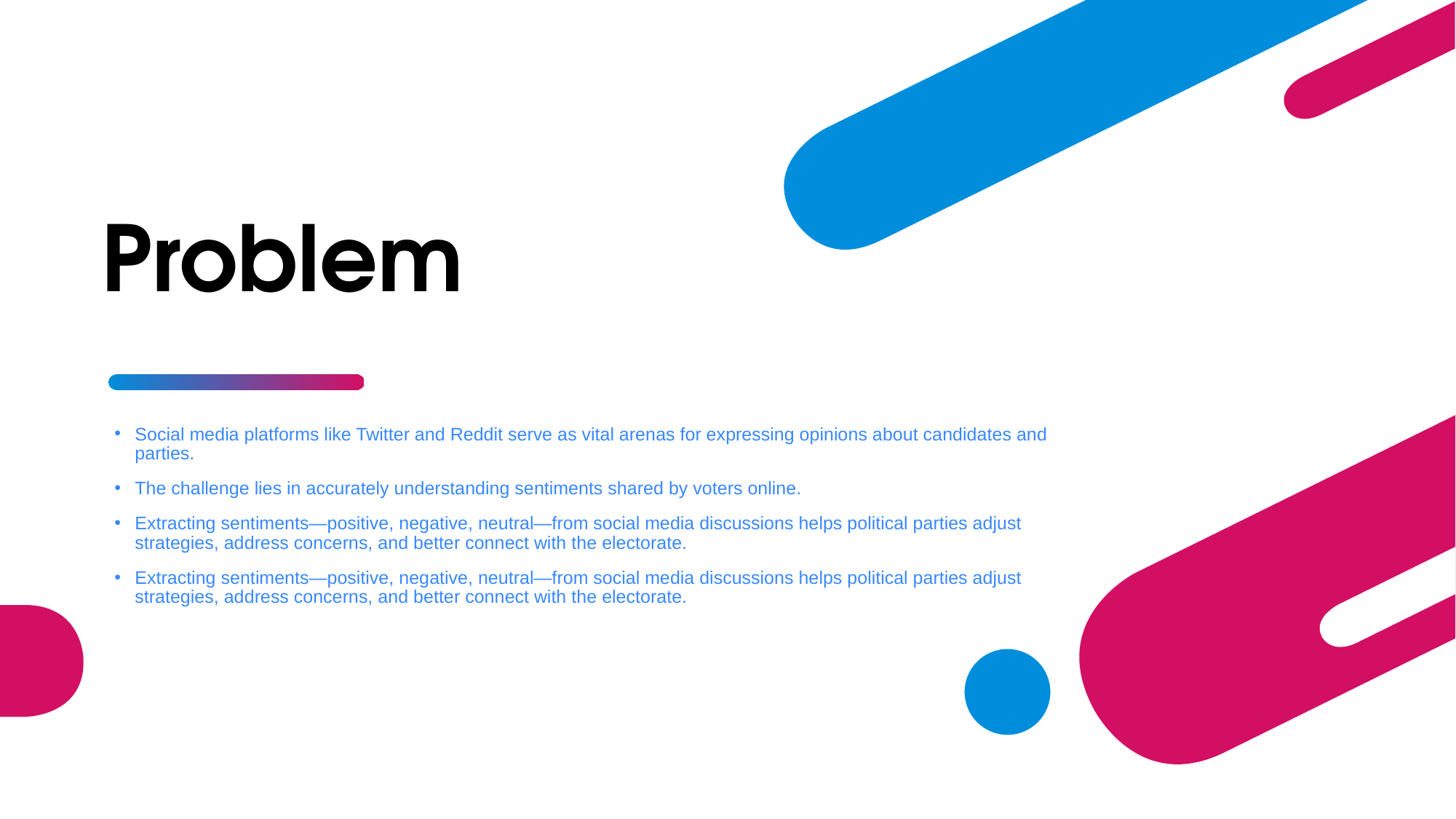

# Problem
Social media platforms like Twitter and Reddit serve as vital arenas for expressing opinions about candidates and parties.
The challenge lies in accurately understanding sentiments shared by voters online.
Extracting sentiments—positive, negative, neutral—from social media discussions helps political parties adjust strategies, address concerns, and better connect with the electorate.
Extracting sentiments—positive, negative, neutral—from social media discussions helps political parties adjust strategies, address concerns, and better connect with the electorate.